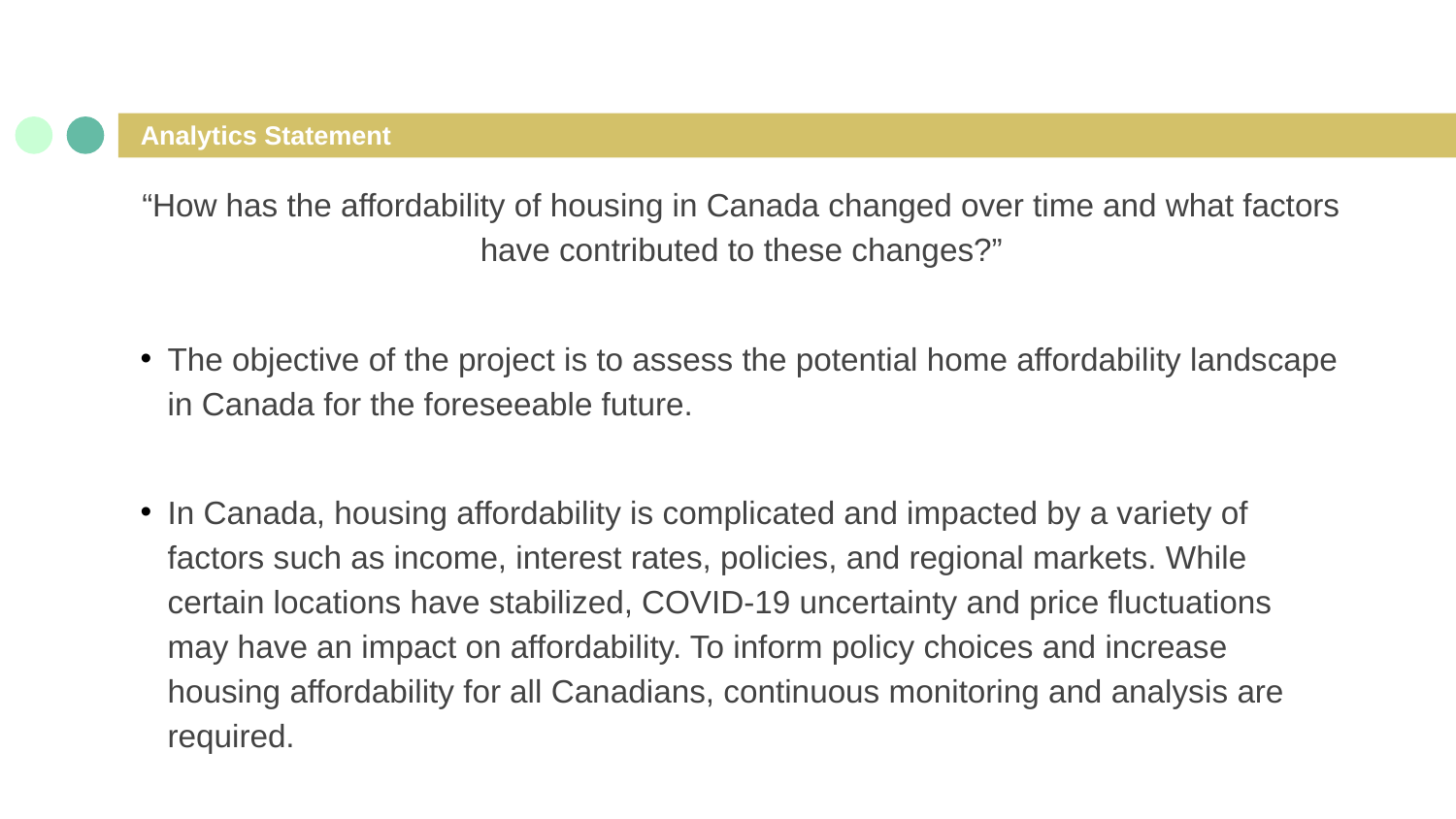

# Analytics Statement
“How has the affordability of housing in Canada changed over time and what factors have contributed to these changes?”
The objective of the project is to assess the potential home affordability landscape in Canada for the foreseeable future.
In Canada, housing affordability is complicated and impacted by a variety of factors such as income, interest rates, policies, and regional markets. While certain locations have stabilized, COVID-19 uncertainty and price fluctuations may have an impact on affordability. To inform policy choices and increase housing affordability for all Canadians, continuous monitoring and analysis are required.